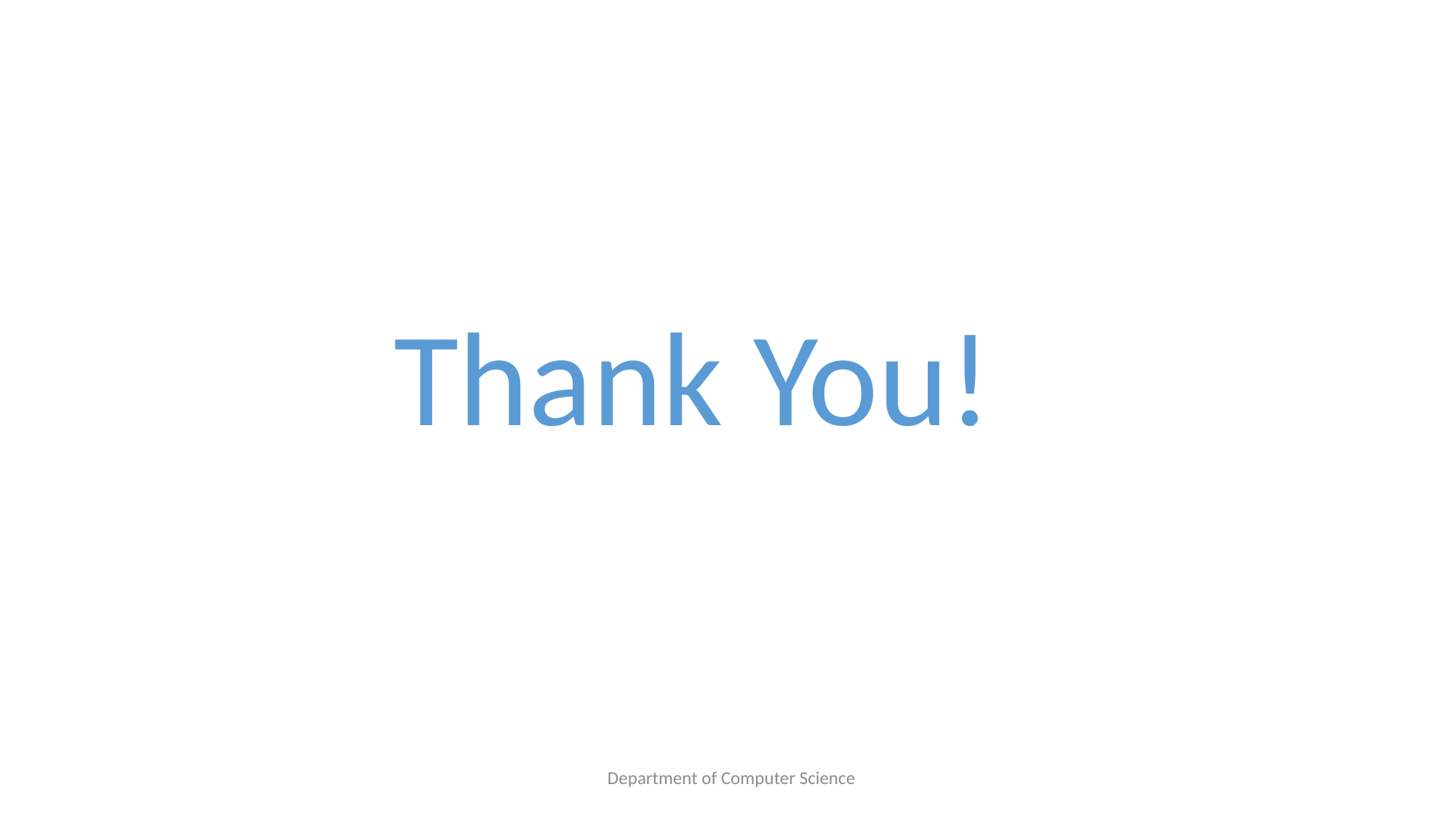

Thank You!
Department of Computer Science
49